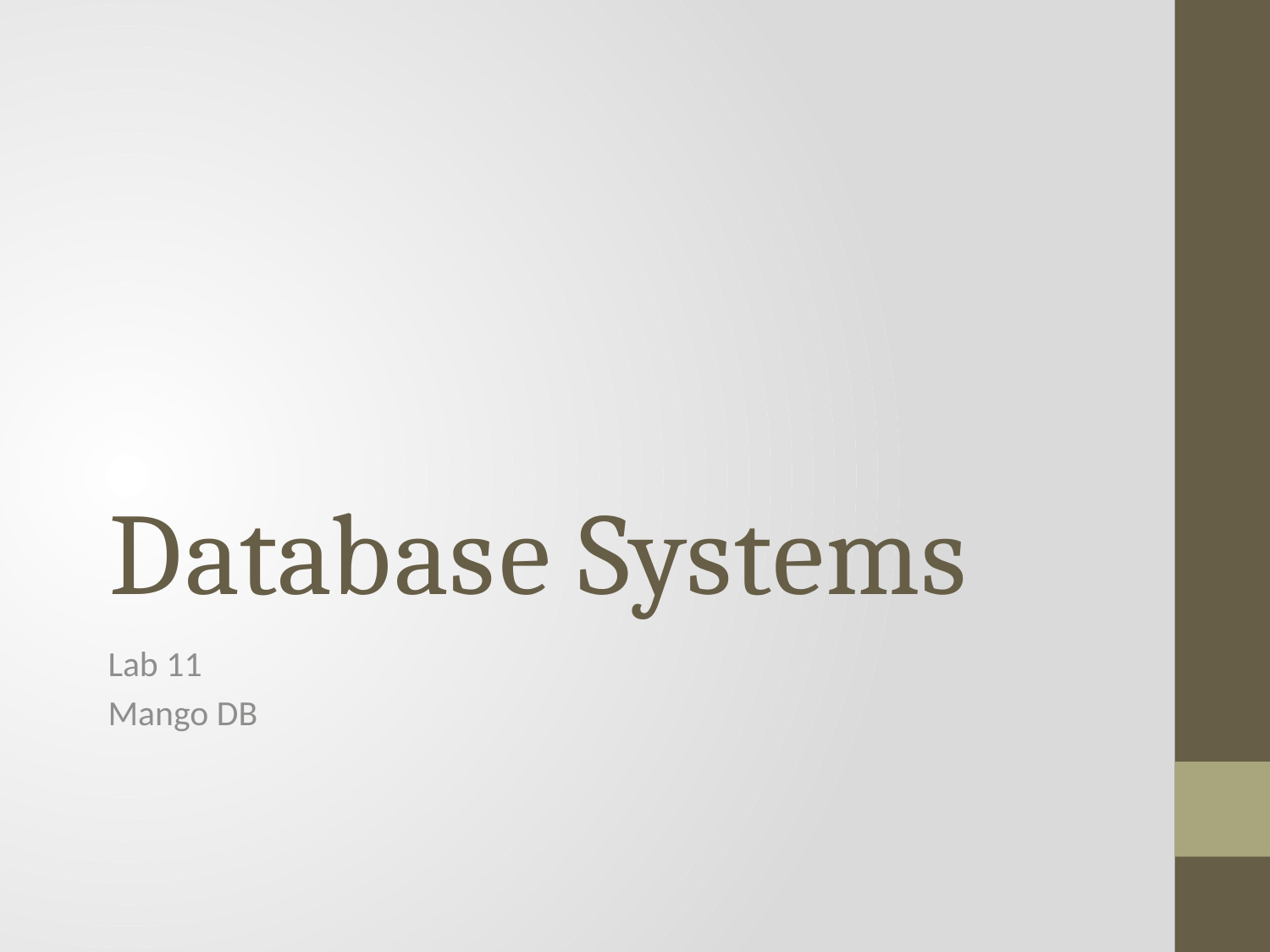

# Database Systems
Lab 11
Mango DB